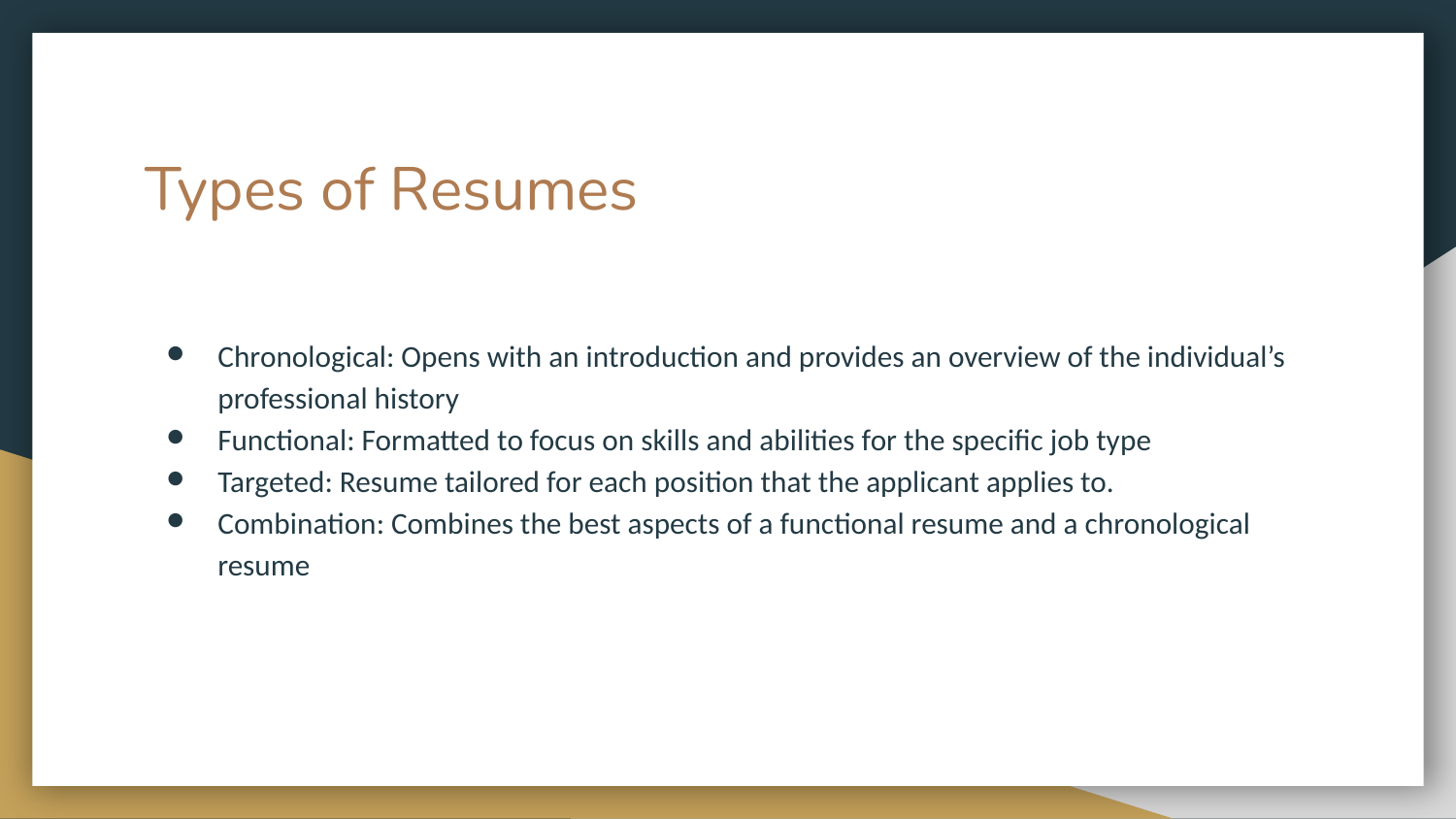

# Types of Resumes
Chronological: Opens with an introduction and provides an overview of the individual’s professional history
Functional: Formatted to focus on skills and abilities for the specific job type
Targeted: Resume tailored for each position that the applicant applies to.
Combination: Combines the best aspects of a functional resume and a chronological resume